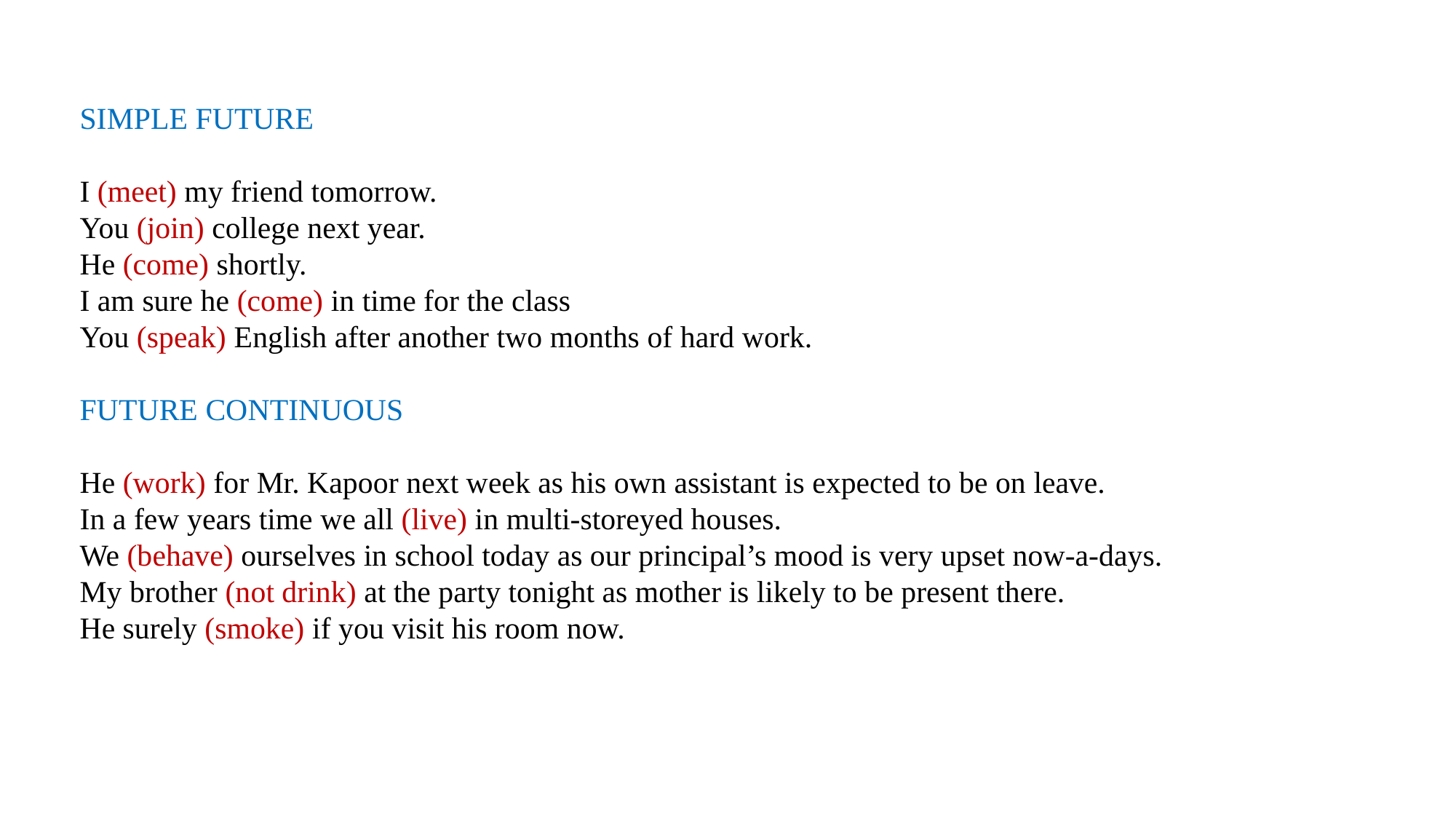

SIMPLE FUTURE

I (meet) my friend tomorrow.
You (join) college next year.
He (come) shortly.
I am sure he (come) in time for the class
You (speak) English after another two months of hard work.

FUTURE CONTINUOUS

He (work) for Mr. Kapoor next week as his own assistant is expected to be on leave.
In a few years time we all (live) in multi-storeyed houses.
We (behave) ourselves in school today as our principal’s mood is very upset now-a-days.
My brother (not drink) at the party tonight as mother is likely to be present there.
He surely (smoke) if you visit his room now.